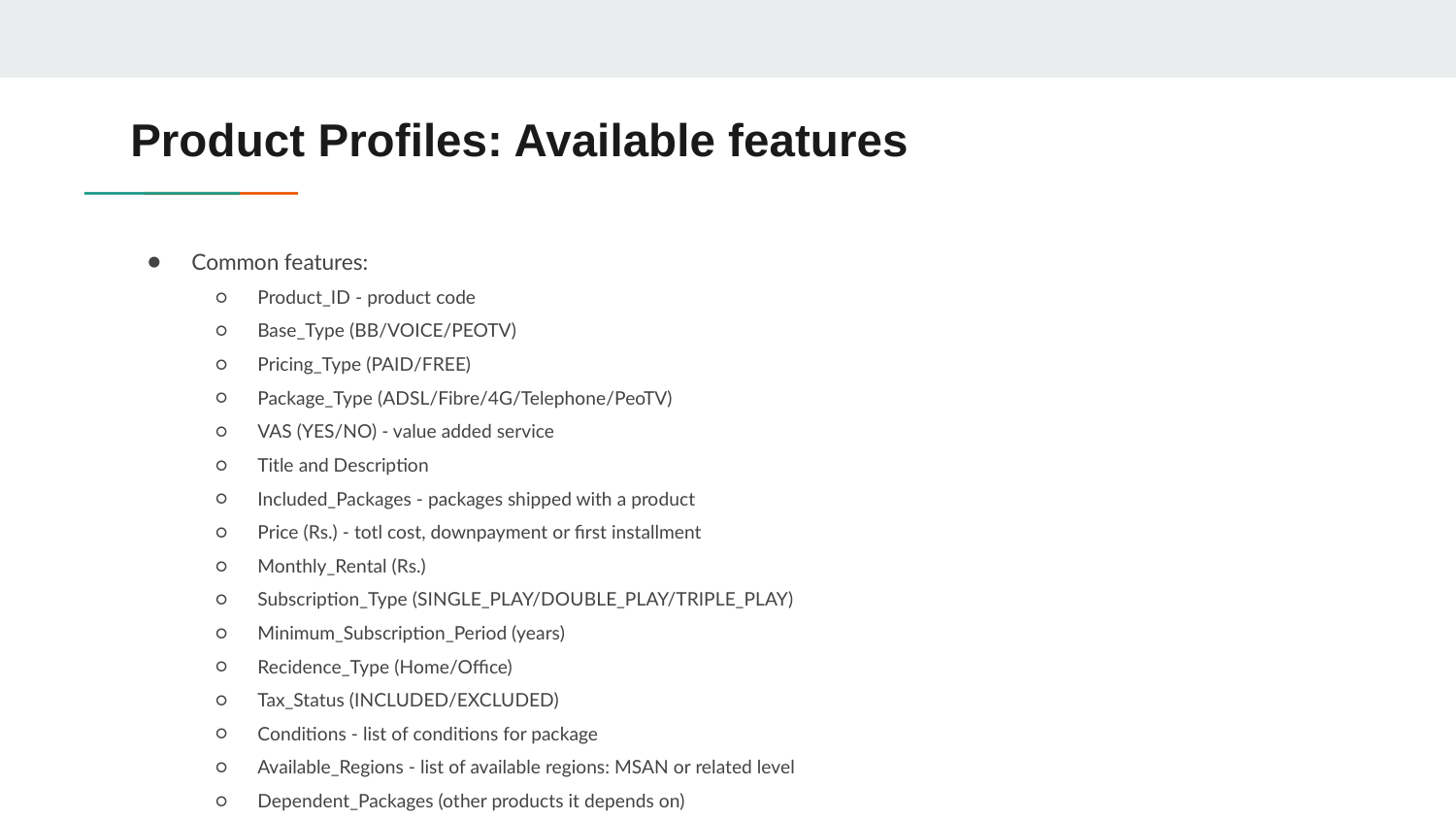

# Product Profiles: Available features
Common features:
Product_ID - product code
Base_Type (BB/VOICE/PEOTV)
Pricing_Type (PAID/FREE)
Package_Type (ADSL/Fibre/4G/Telephone/PeoTV)
VAS (YES/NO) - value added service
Title and Description
Included_Packages - packages shipped with a product
Price (Rs.) - totl cost, downpayment or first installment
Monthly_Rental (Rs.)
Subscription_Type (SINGLE_PLAY/DOUBLE_PLAY/TRIPLE_PLAY)
Minimum_Subscription_Period (years)
Recidence_Type (Home/Office)
Tax_Status (INCLUDED/EXCLUDED)
Conditions - list of conditions for package
Available_Regions - list of available regions: MSAN or related level
Dependent_Packages (other products it depends on)